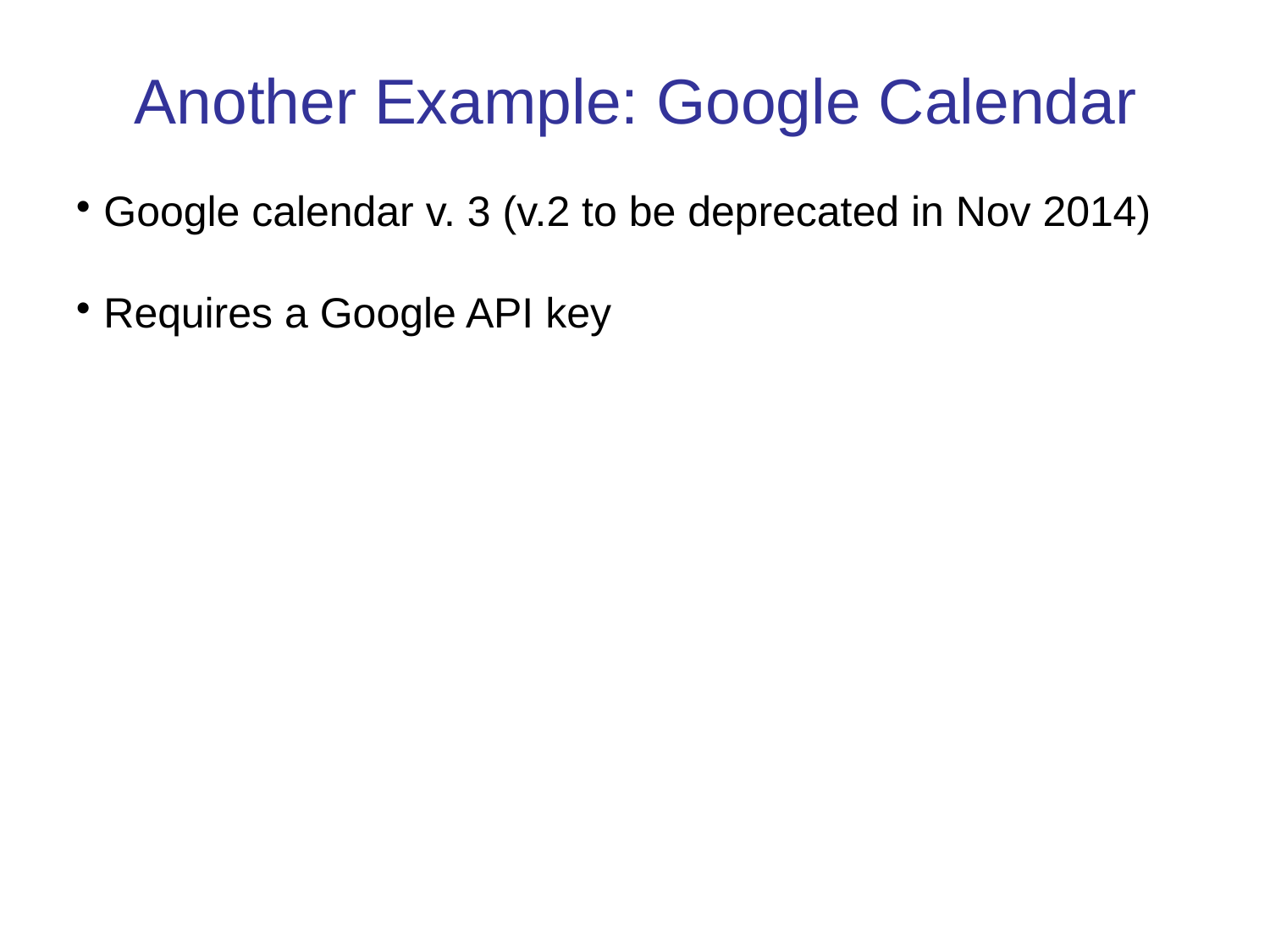

Another Example: Google Calendar
Google calendar v. 3 (v.2 to be deprecated in Nov 2014)

Requires a Google API key